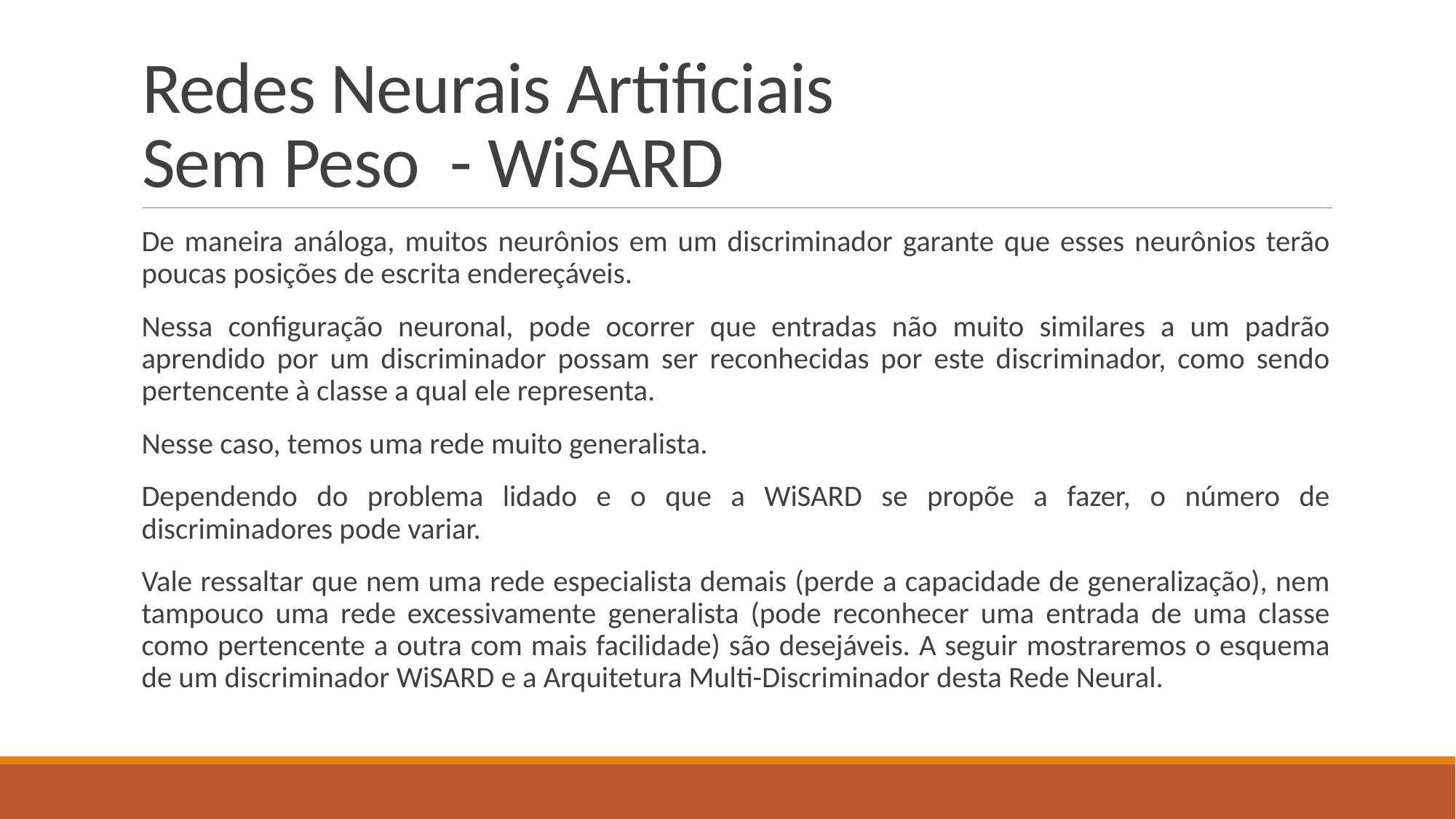

# Redes Neurais Artificiais Sem Peso  - WiSARD
De maneira análoga, muitos neurônios em um discriminador garante que esses neurônios terão poucas posições de escrita endereçáveis.
Nessa configuração neuronal, pode ocorrer que entradas não muito similares a um padrão aprendido por um discriminador possam ser reconhecidas por este discriminador, como sendo pertencente à classe a qual ele representa.
Nesse caso, temos uma rede muito generalista.
Dependendo do problema lidado e o que a WiSARD se propõe a fazer, o número de discriminadores pode variar.
Vale ressaltar que nem uma rede especialista demais (perde a capacidade de generalização), nem tampouco uma rede excessivamente generalista (pode reconhecer uma entrada de uma classe como pertencente a outra com mais facilidade) são desejáveis. A seguir mostraremos o esquema de um discriminador WiSARD e a Arquitetura Multi-Discriminador desta Rede Neural.